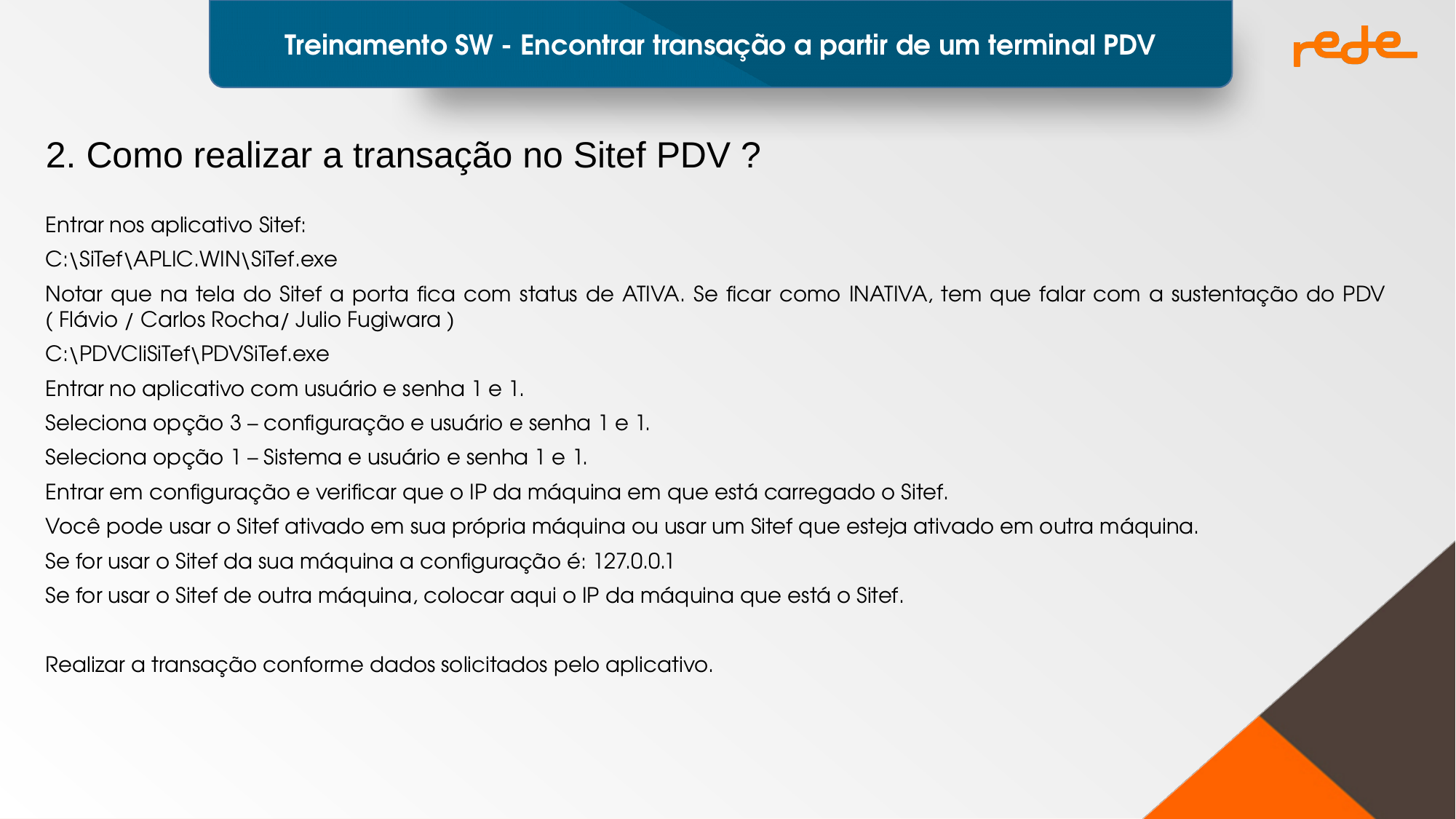

2. Como realizar a transação no Sitef PDV ?

Entrar nos aplicativo Sitef:
C:\SiTef\APLIC.WIN\SiTef.exe
Notar que na tela do Sitef a porta fica com status de ATIVA. Se ficar como INATIVA, tem que falar com a sustentação do PDV ( Flávio / Carlos Rocha/ Julio Fugiwara )
C:\PDVCliSiTef\PDVSiTef.exe
Entrar no aplicativo com usuário e senha 1 e 1.
Seleciona opção 3 – configuração e usuário e senha 1 e 1.
Seleciona opção 1 – Sistema e usuário e senha 1 e 1.
Entrar em configuração e verificar que o IP da máquina em que está carregado o Sitef.
Você pode usar o Sitef ativado em sua própria máquina ou usar um Sitef que esteja ativado em outra máquina.
Se for usar o Sitef da sua máquina a configuração é: 127.0.0.1
Se for usar o Sitef de outra máquina, colocar aqui o IP da máquina que está o Sitef.

Realizar a transação conforme dados solicitados pelo aplicativo.